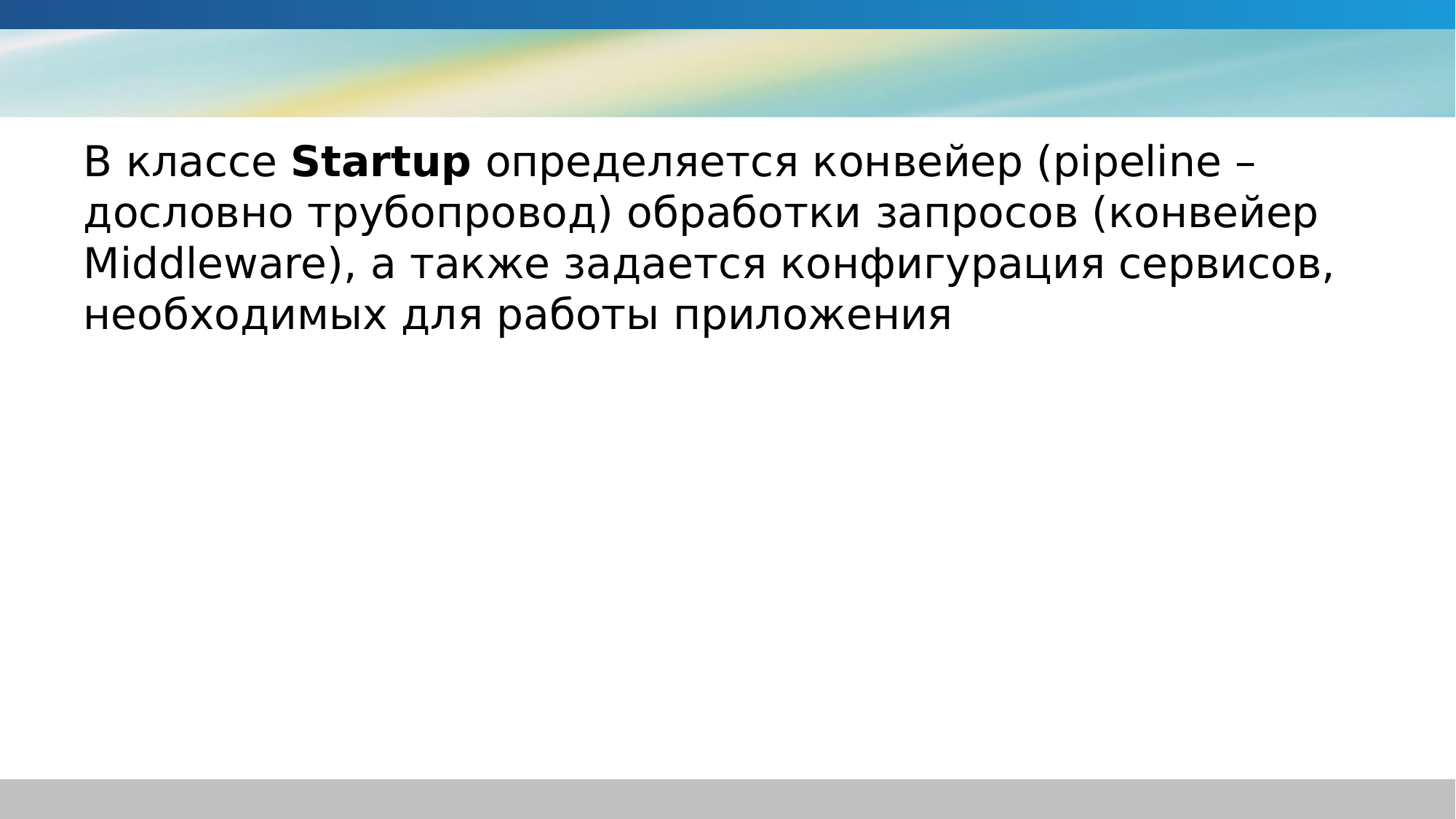

#
В классе Startup определяется конвейер (pipeline – дословно трубопровод) обработки запросов (конвейер Middleware), а также задается конфигурация сервисов, необходимых для работы приложения